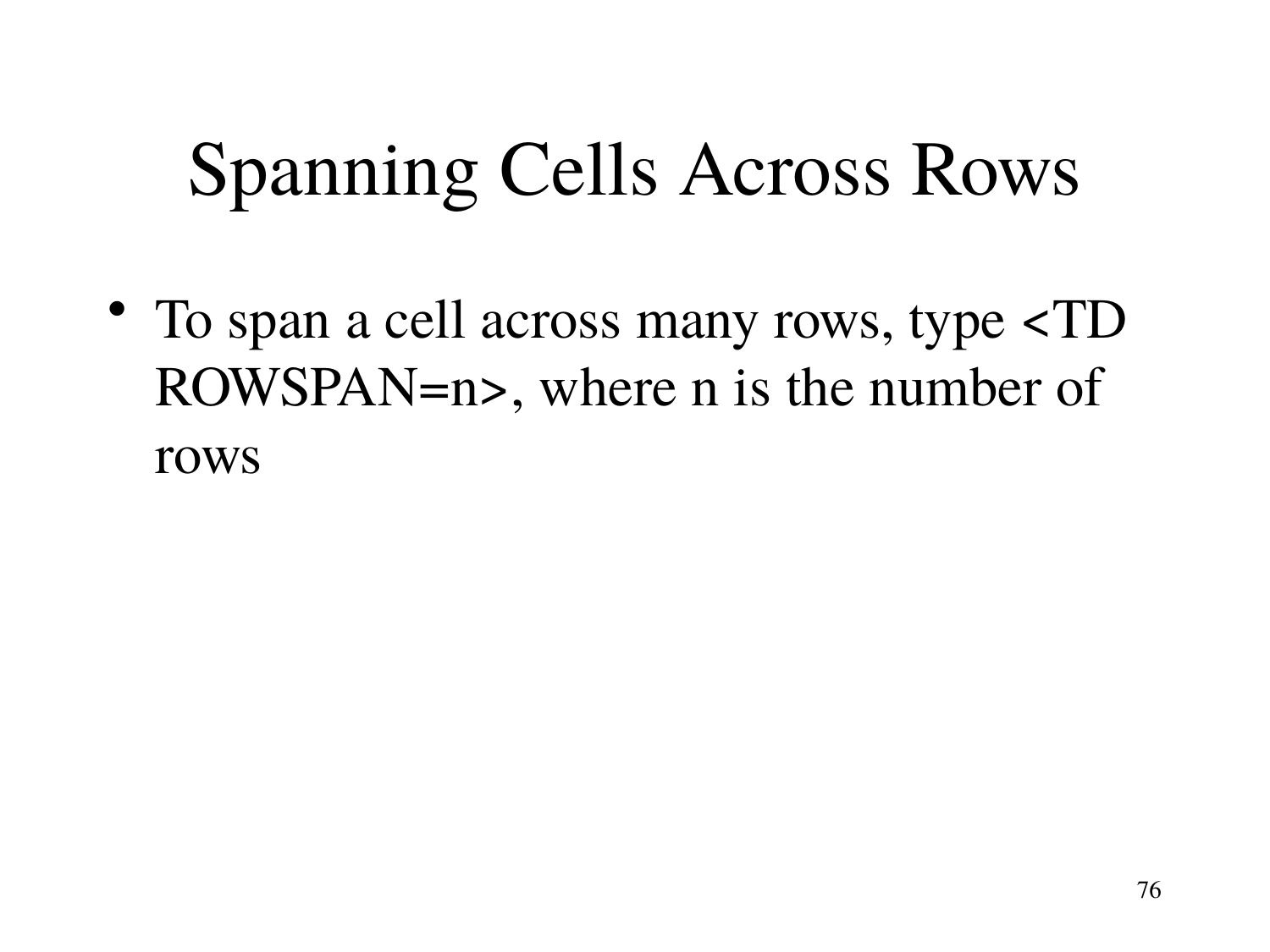

# Spanning Cells Across Rows
To span a cell across many rows, type <TD ROWSPAN=n>, where n is the number of rows
76